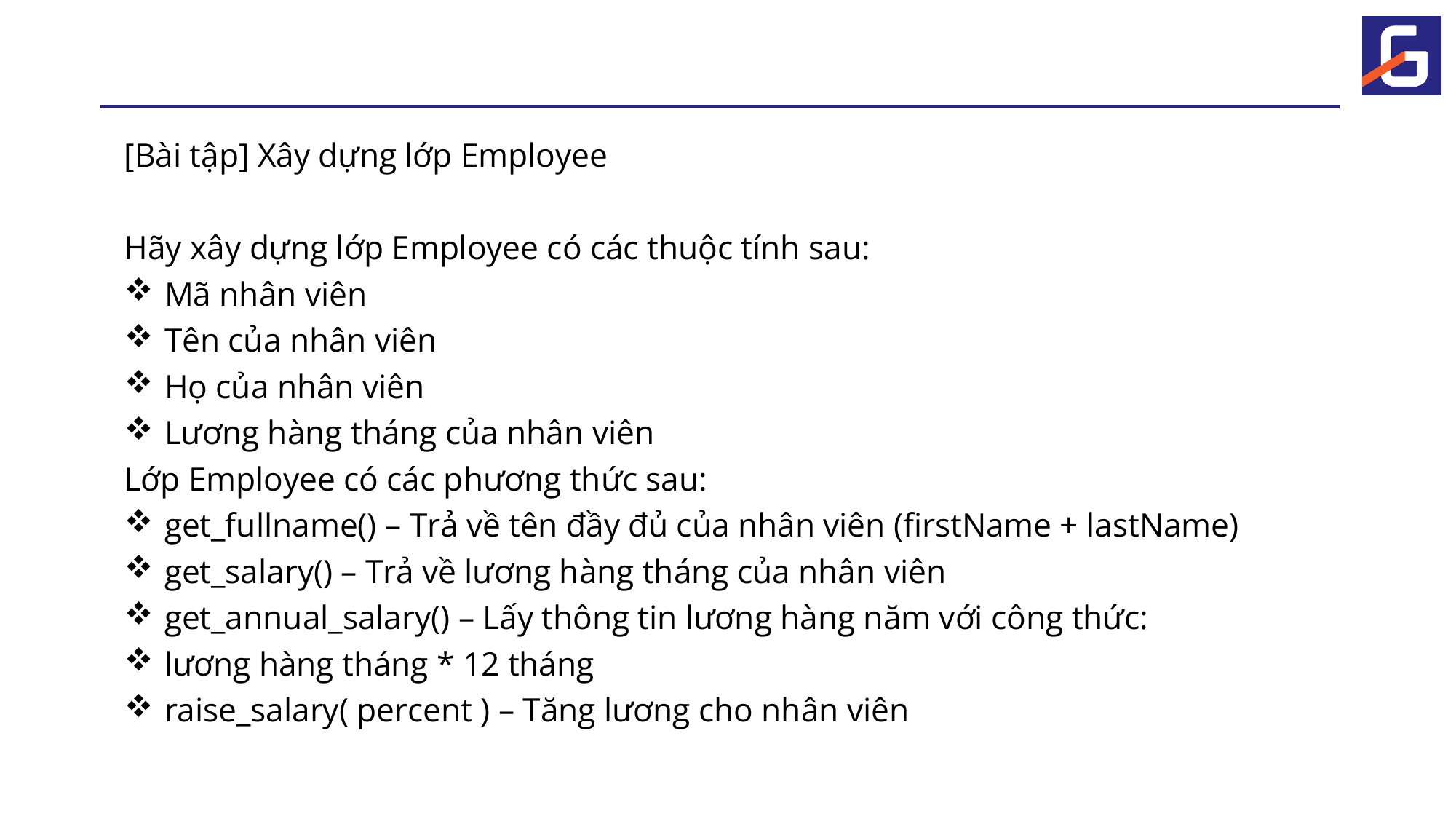

#
[Bài tập] Xây dựng lớp Employee

Hãy xây dựng lớp Employee có các thuộc tính sau:
Mã nhân viên
Tên của nhân viên
Họ của nhân viên
Lương hàng tháng của nhân viên
Lớp Employee có các phương thức sau:
get_fullname() – Trả về tên đầy đủ của nhân viên (firstName + lastName)
get_salary() – Trả về lương hàng tháng của nhân viên
get_annual_salary() – Lấy thông tin lương hàng năm với công thức:
lương hàng tháng * 12 tháng
raise_salary( percent ) – Tăng lương cho nhân viên